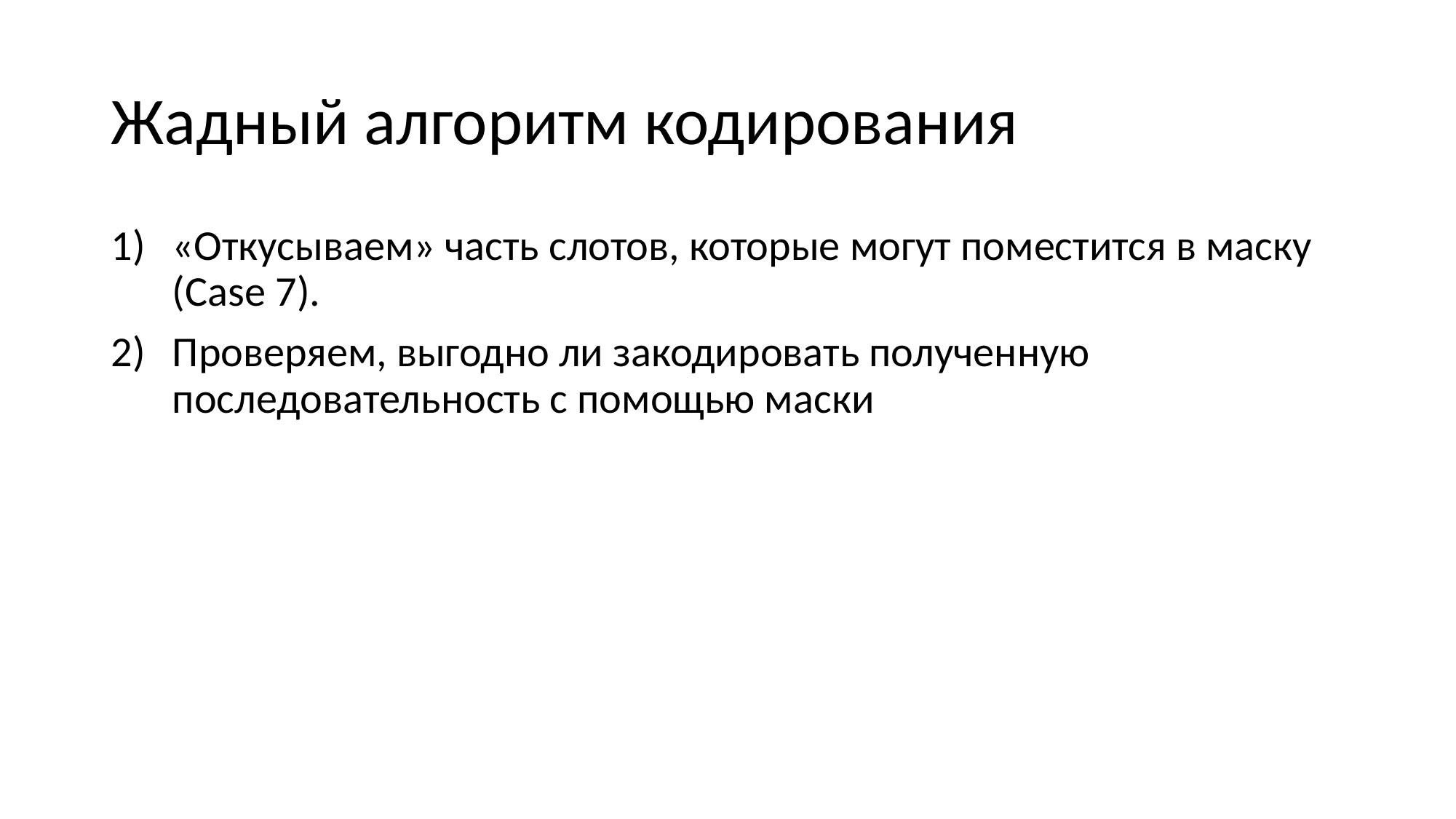

# Жадный алгоритм кодирования
«Откусываем» часть слотов, которые могут поместится в маску (Case 7).
Проверяем, выгодно ли закодировать полученную последовательность с помощью маски